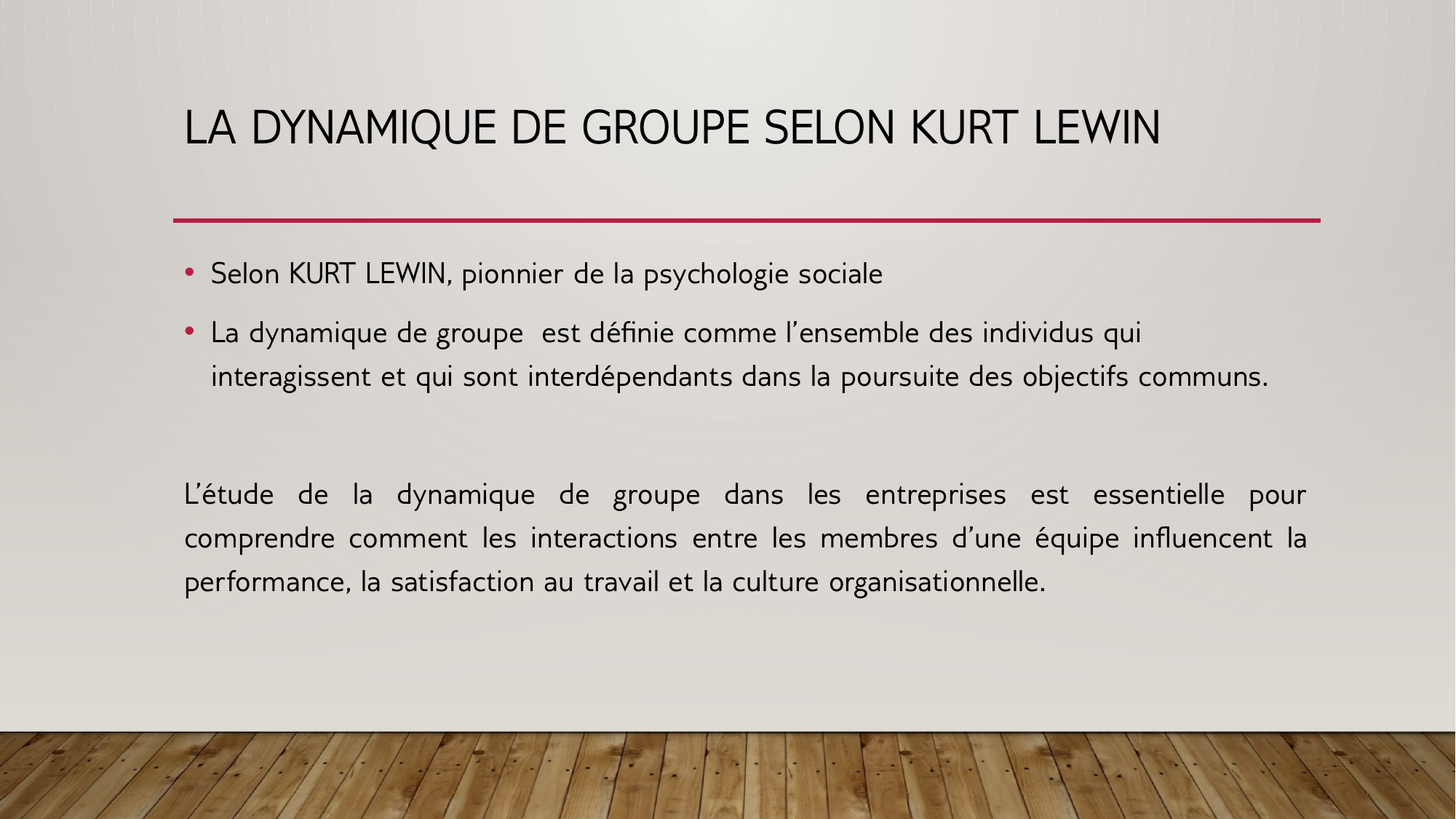

# La dynamique de groupe selon Kurt Lewin
Selon KURT LEWIN, pionnier de la psychologie sociale
La dynamique de groupe  est définie comme l’ensemble des individus qui interagissent et qui sont interdépendants dans la poursuite des objectifs communs.

L’étude de la dynamique de groupe dans les entreprises est essentielle pour comprendre comment les interactions entre les membres d’une équipe influencent la performance, la satisfaction au travail et la culture organisationnelle.